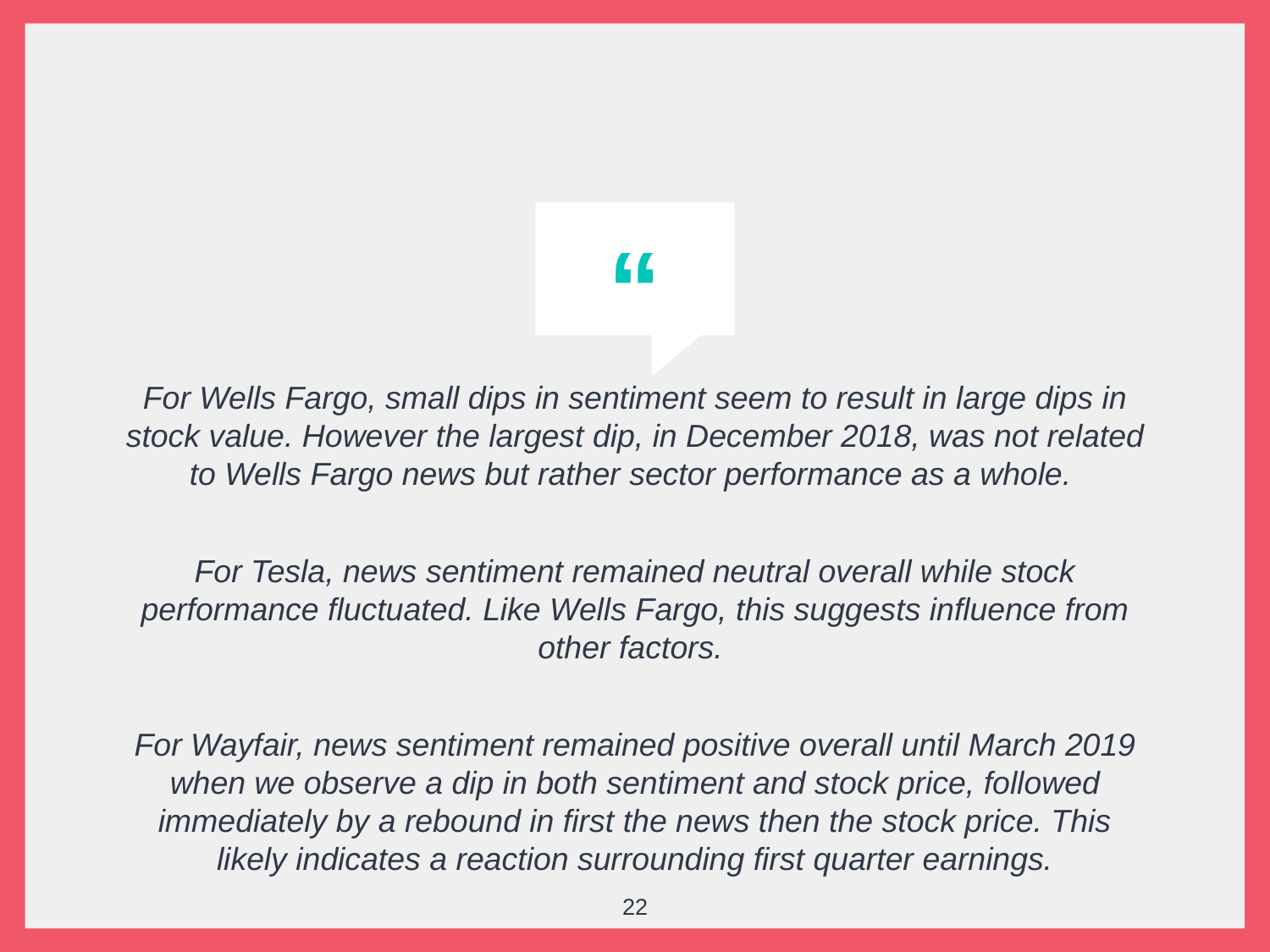

For Wells Fargo, small dips in sentiment seem to result in large dips in stock value. However the largest dip, in December 2018, was not related to Wells Fargo news but rather sector performance as a whole.

For Tesla, news sentiment remained neutral overall while stock performance fluctuated. Like Wells Fargo, this suggests influence from other factors.

For Wayfair, news sentiment remained positive overall until March 2019 when we observe a dip in both sentiment and stock price, followed immediately by a rebound in first the news then the stock price. This likely indicates a reaction surrounding first quarter earnings.

22